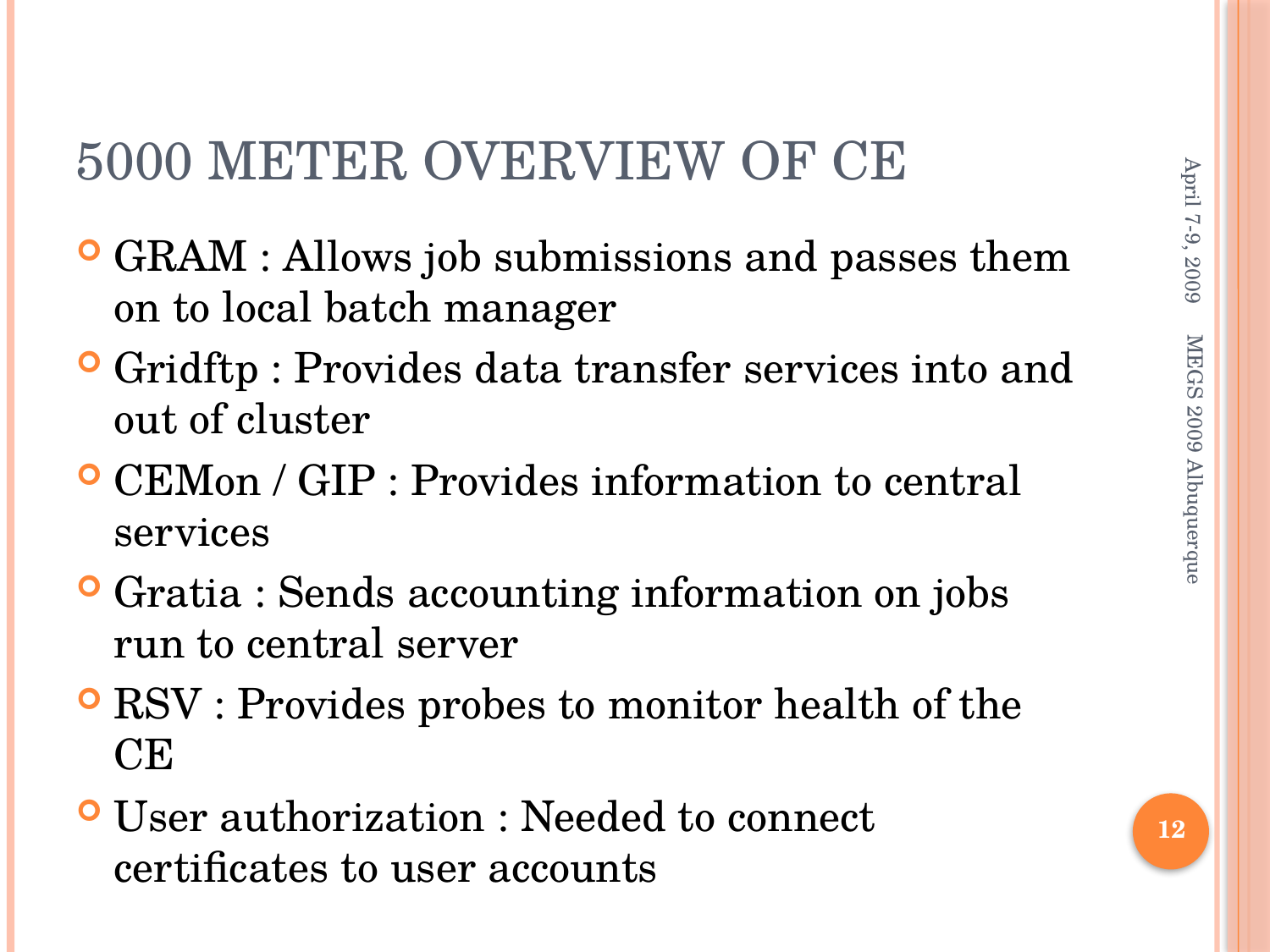

# 5000 meter overview of CE
April 7-9, 2009
GRAM : Allows job submissions and passes them on to local batch manager
Gridftp : Provides data transfer services into and out of cluster
CEMon / GIP : Provides information to central services
Gratia : Sends accounting information on jobs run to central server
RSV : Provides probes to monitor health of the CE
User authorization : Needed to connect certificates to user accounts
MEGS 2009 Albuquerque
12